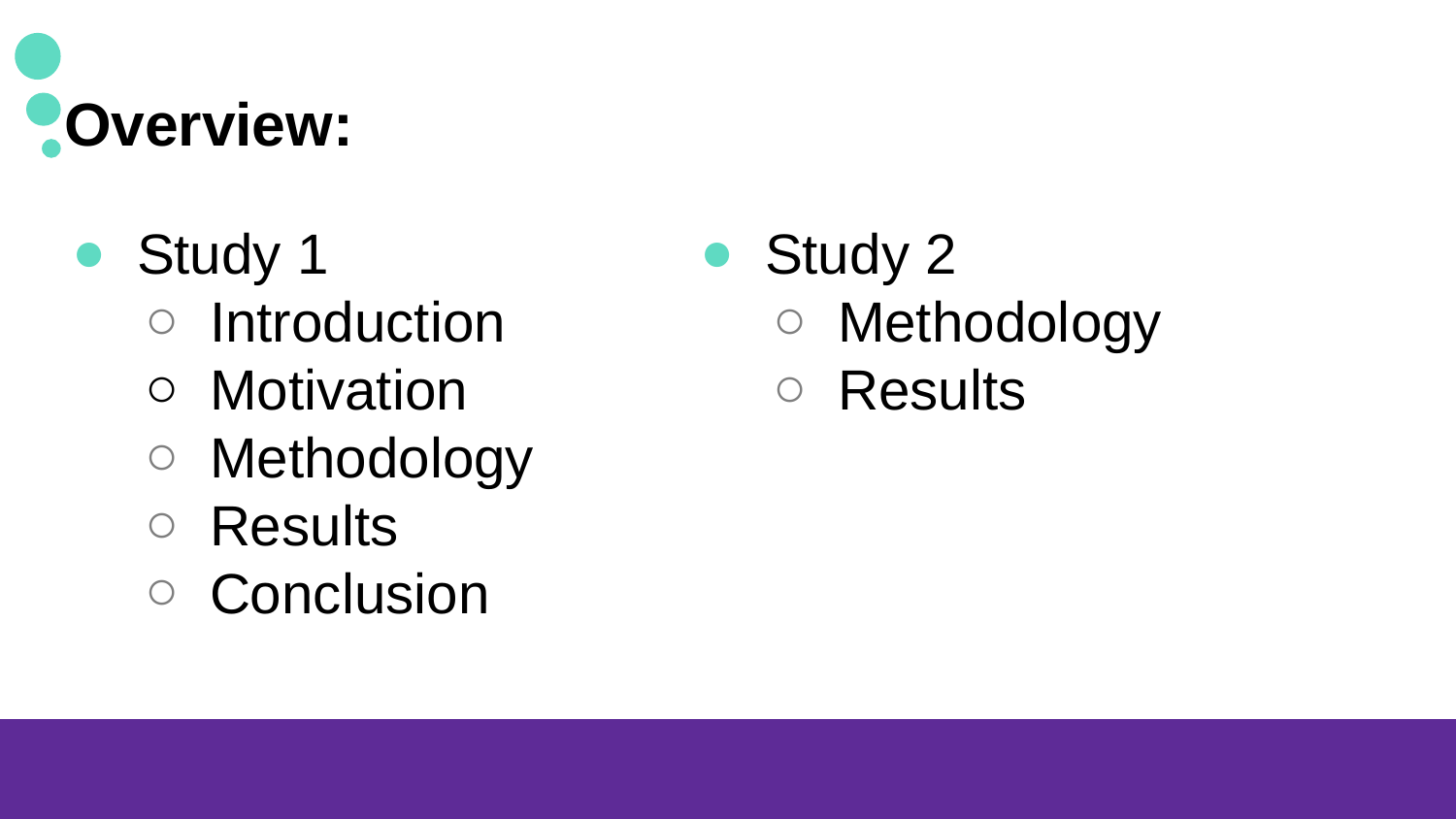

# Overview:

Study 1
Introduction
Motivation
Methodology
Results
Conclusion
Study 2
Methodology
Results